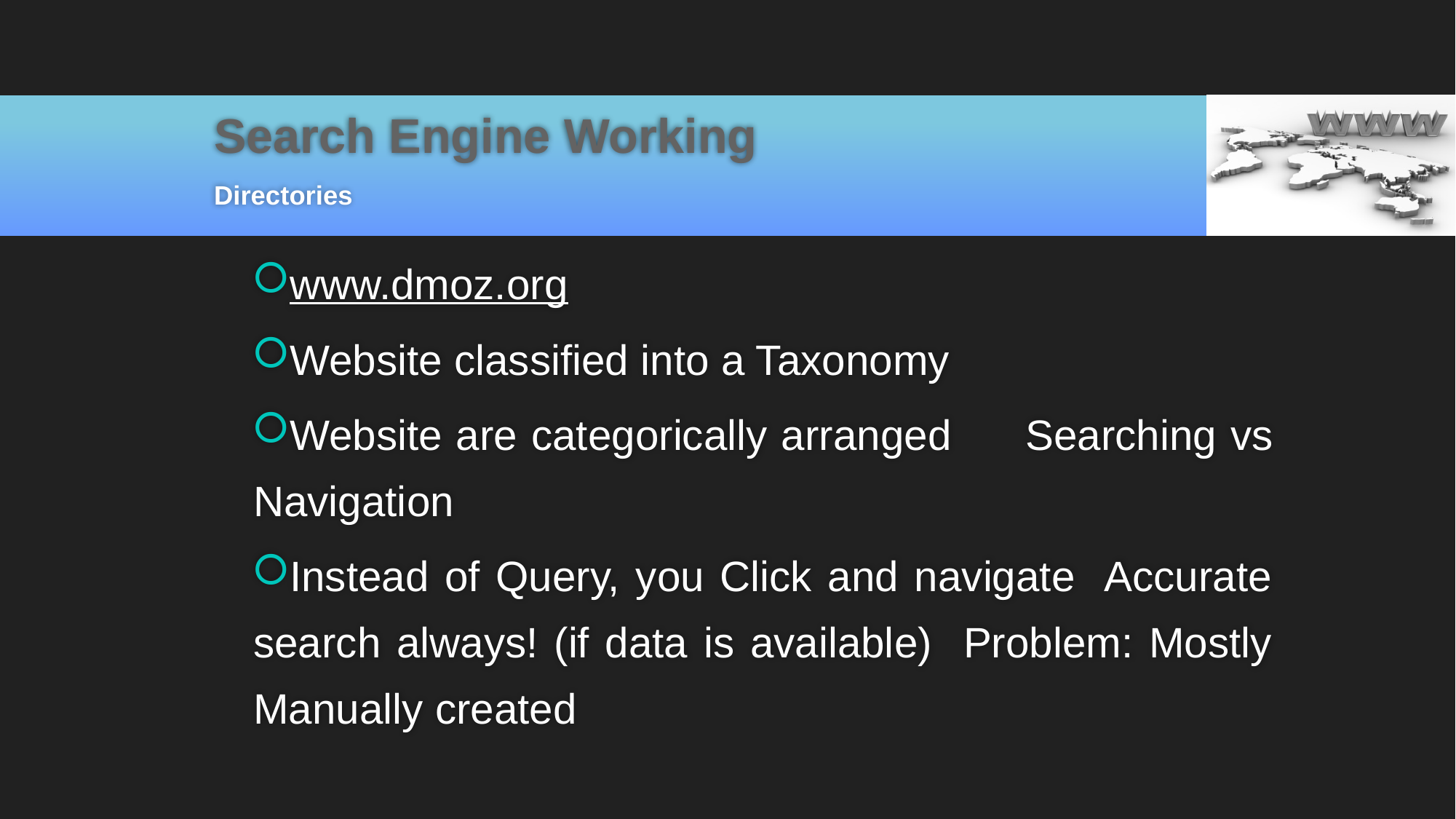

# Search Engine Working
Directories
www.dmoz.org
Website classified into a Taxonomy
Website are categorically arranged 	Searching vs Navigation
Instead of Query, you Click and navigate  Accurate search always! (if data is available)  Problem: Mostly Manually created